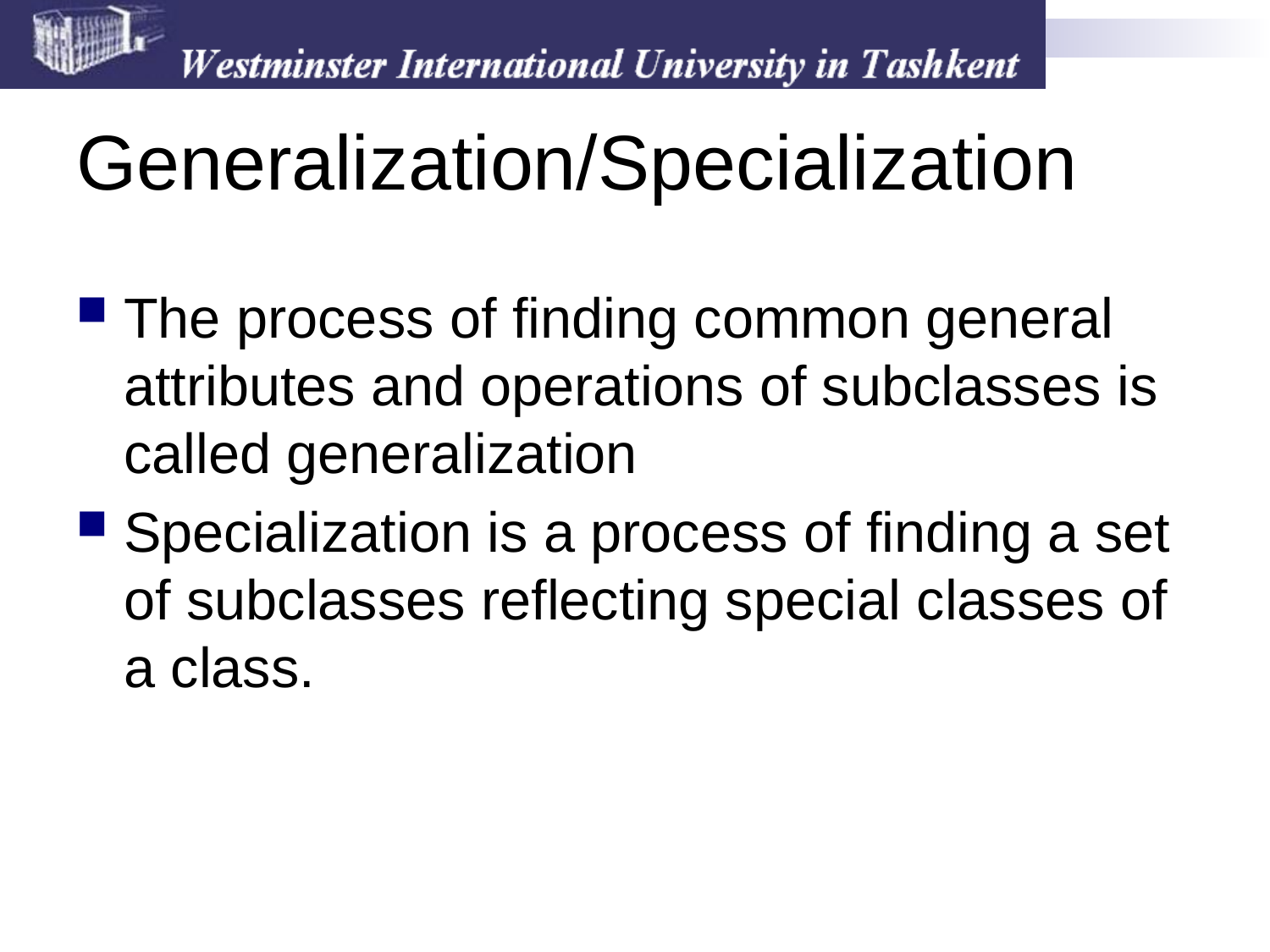

# Generalization/Specialization
The process of finding common general attributes and operations of subclasses is called generalization
Specialization is a process of finding a set of subclasses reflecting special classes of a class.